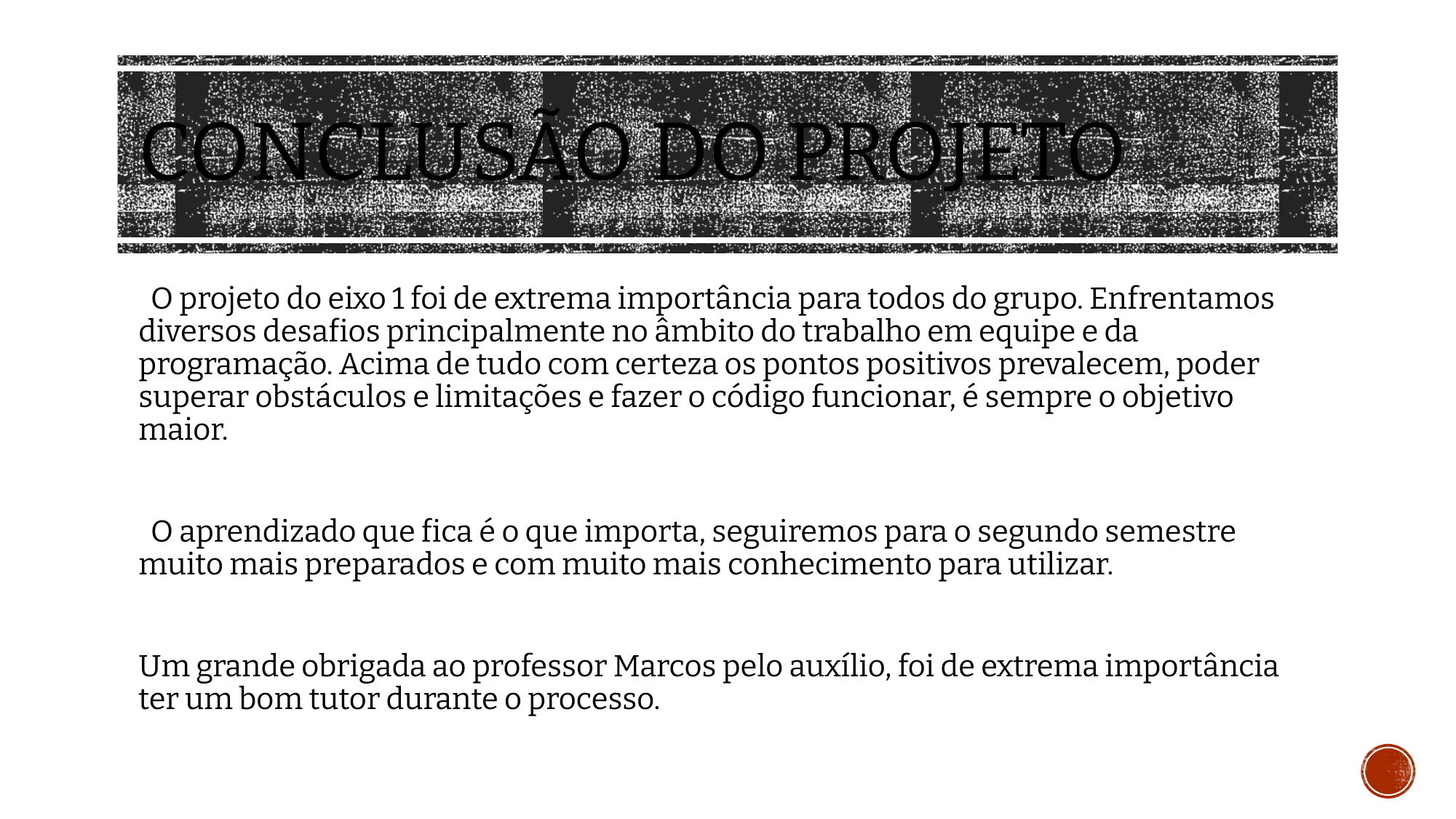

# CONCLUSÃO DO PROJETO

  O projeto do eixo 1 foi de extrema importância para todos do grupo. Enfrentamos diversos desafios principalmente no âmbito do trabalho em equipe e da programação. Acima de tudo com certeza os pontos positivos prevalecem, poder superar obstáculos e limitações e fazer o código funcionar, é sempre o objetivo maior.

  O aprendizado que fica é o que importa, seguiremos para o segundo semestre muito mais preparados e com muito mais conhecimento para utilizar.

Um grande obrigada ao professor Marcos pelo auxílio, foi de extrema importância ter um bom tutor durante o processo.